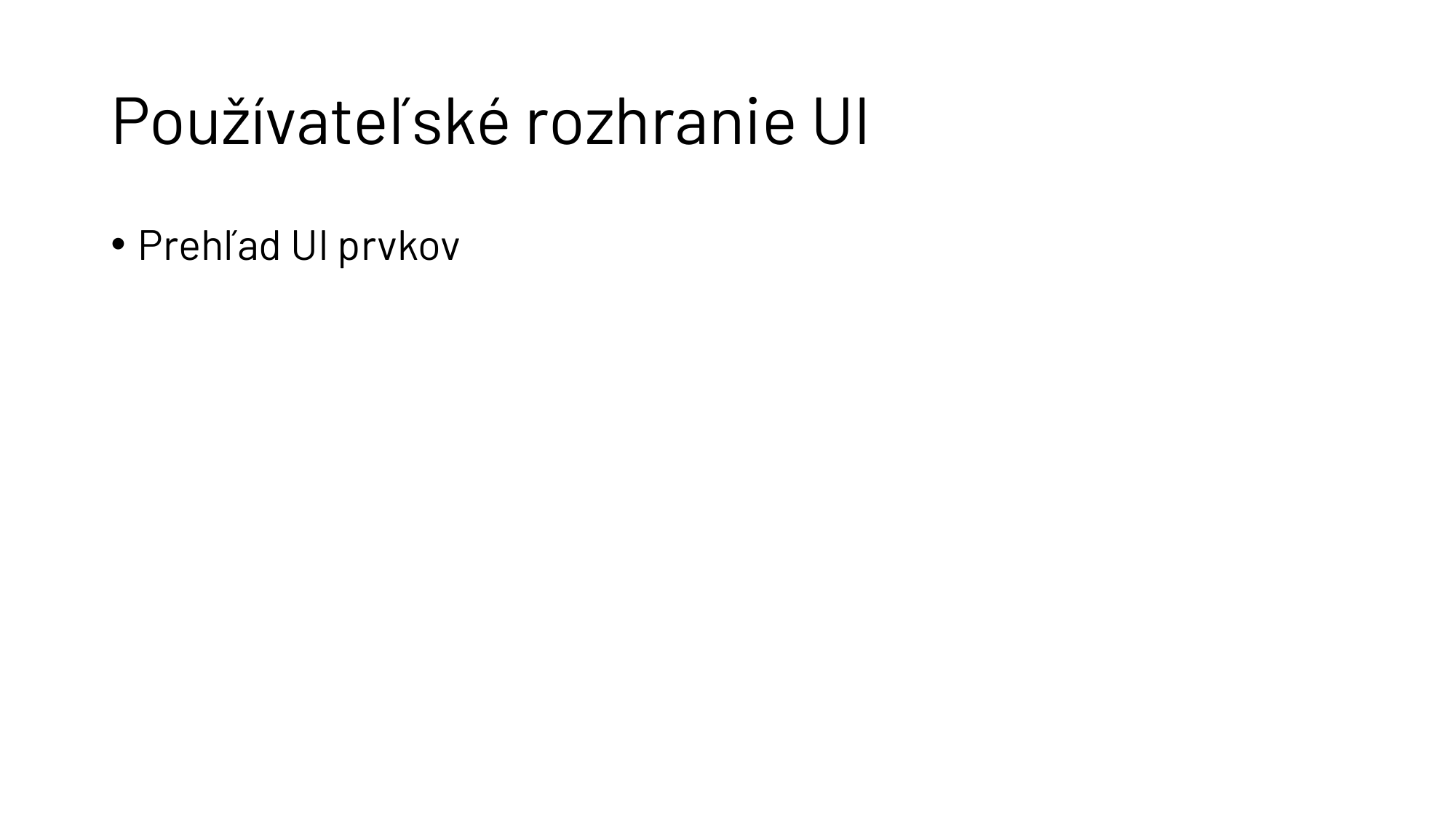

# Používateľské rozhranie UI
Prehľad UI prvkov